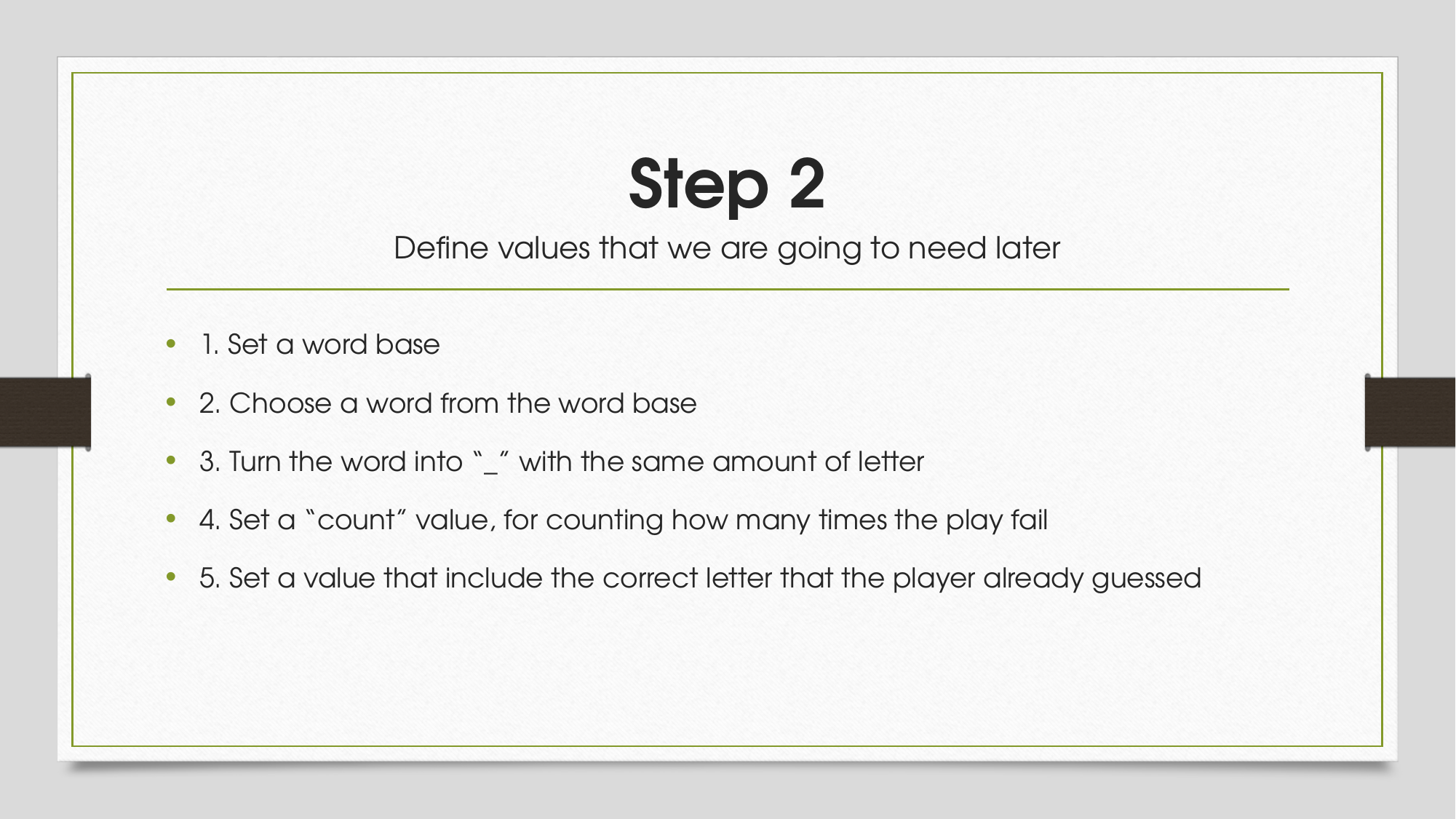

# Step 2 Define values that we are going to need later
1. Set a word base
2. Choose a word from the word base
3. Turn the word into “_” with the same amount of letter
4. Set a “count” value, for counting how many times the play fail
5. Set a value that include the correct letter that the player already guessed